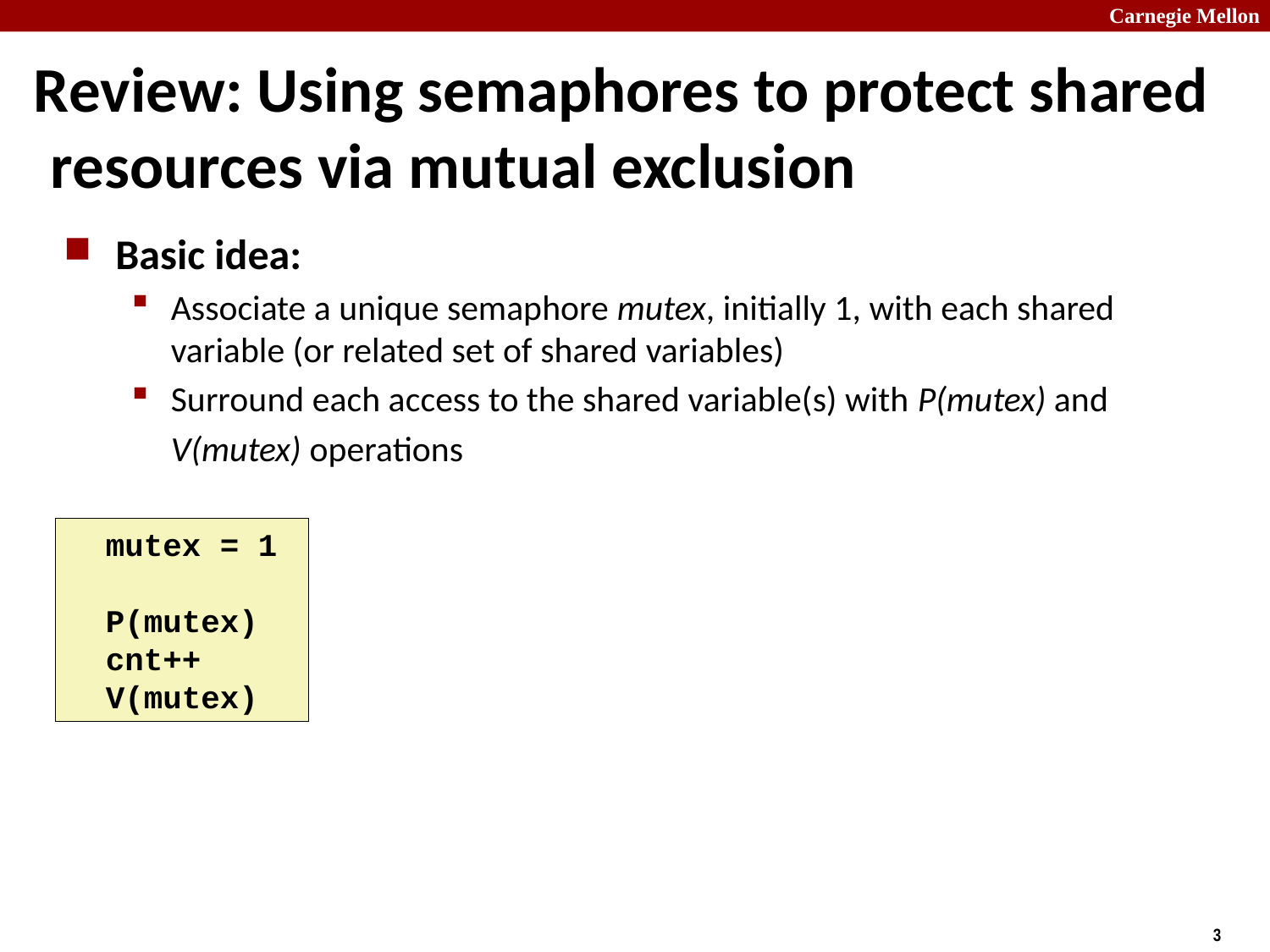

# Review: Using semaphores to protect shared resources via mutual exclusion
Basic idea:
Associate a unique semaphore mutex, initially 1, with each shared variable (or related set of shared variables)
Surround each access to the shared variable(s) with P(mutex) and
	V(mutex) operations
  mutex = 1

  P(mutex)
  cnt++
  V(mutex)